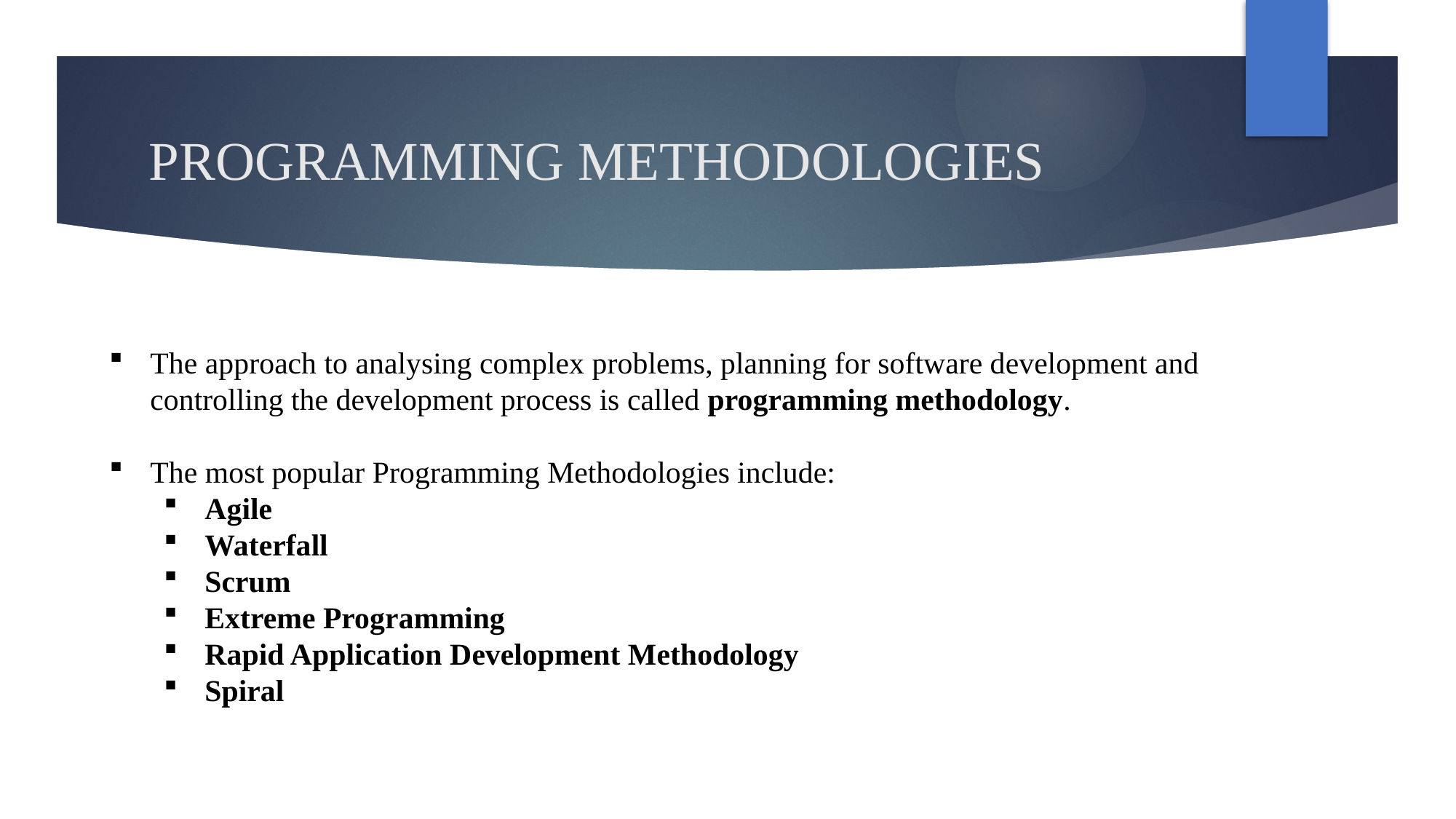

# PROGRAMMING METHODOLOGIES
The approach to analysing complex problems, planning for software development and controlling the development process is called programming methodology.

The most popular Programming Methodologies include:
Agile
Waterfall
Scrum
Extreme Programming
Rapid Application Development Methodology
Spiral